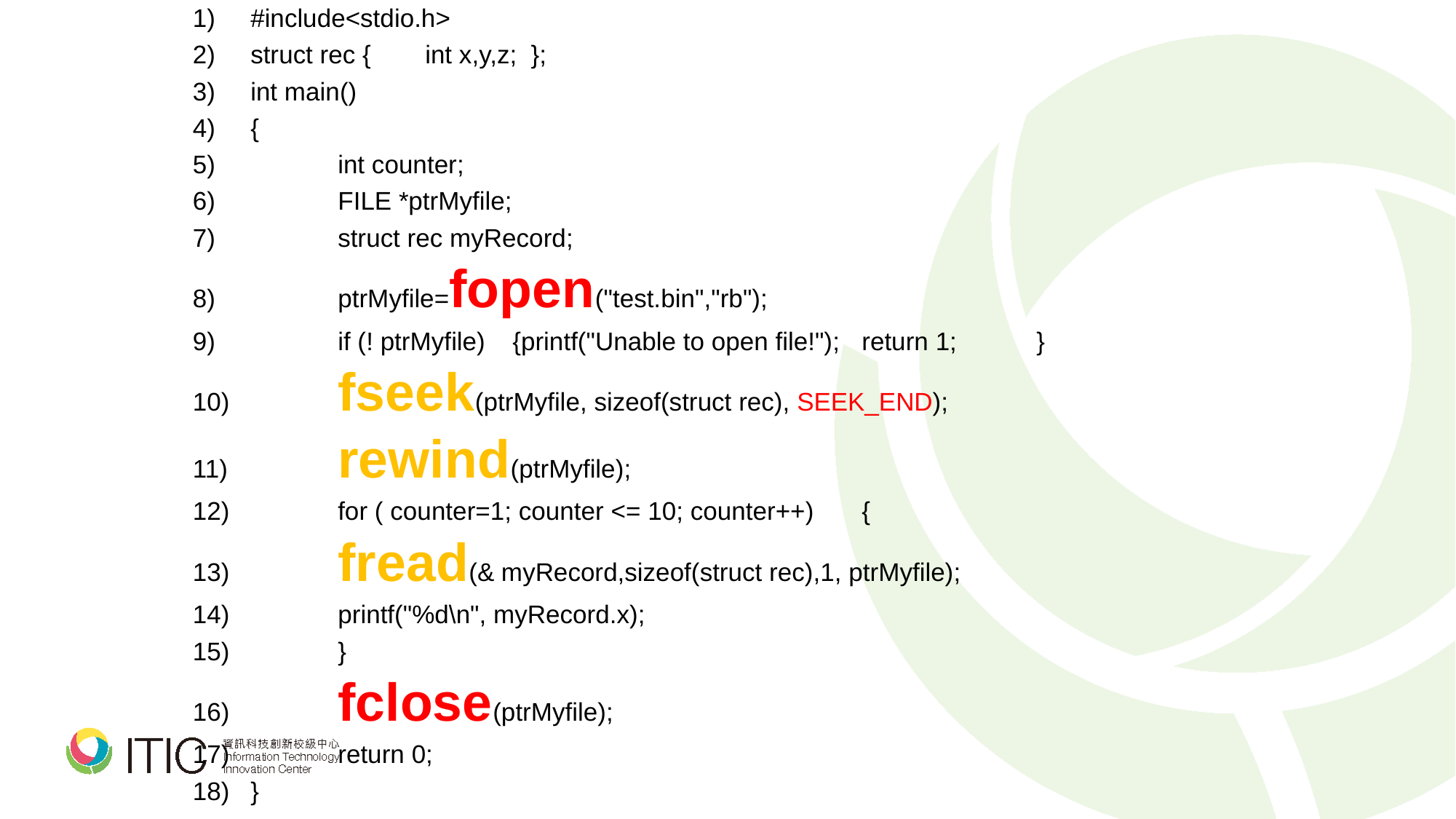

#include<stdio.h>
struct rec {	int x,y,z;  };
int main()
{
	int counter;
	FILE *ptrMyfile;
	struct rec myRecord;
	ptrMyfile=fopen("test.bin","rb");
	if (! ptrMyfile) 	{printf("Unable to open file!");	return 1;	}
	fseek(ptrMyfile, sizeof(struct rec), SEEK_END);
	rewind(ptrMyfile);
	for ( counter=1; counter <= 10; counter++) 	{
		fread(& myRecord,sizeof(struct rec),1, ptrMyfile);
		printf("%d\n", myRecord.x);
	}
	fclose(ptrMyfile);
	return 0;
}